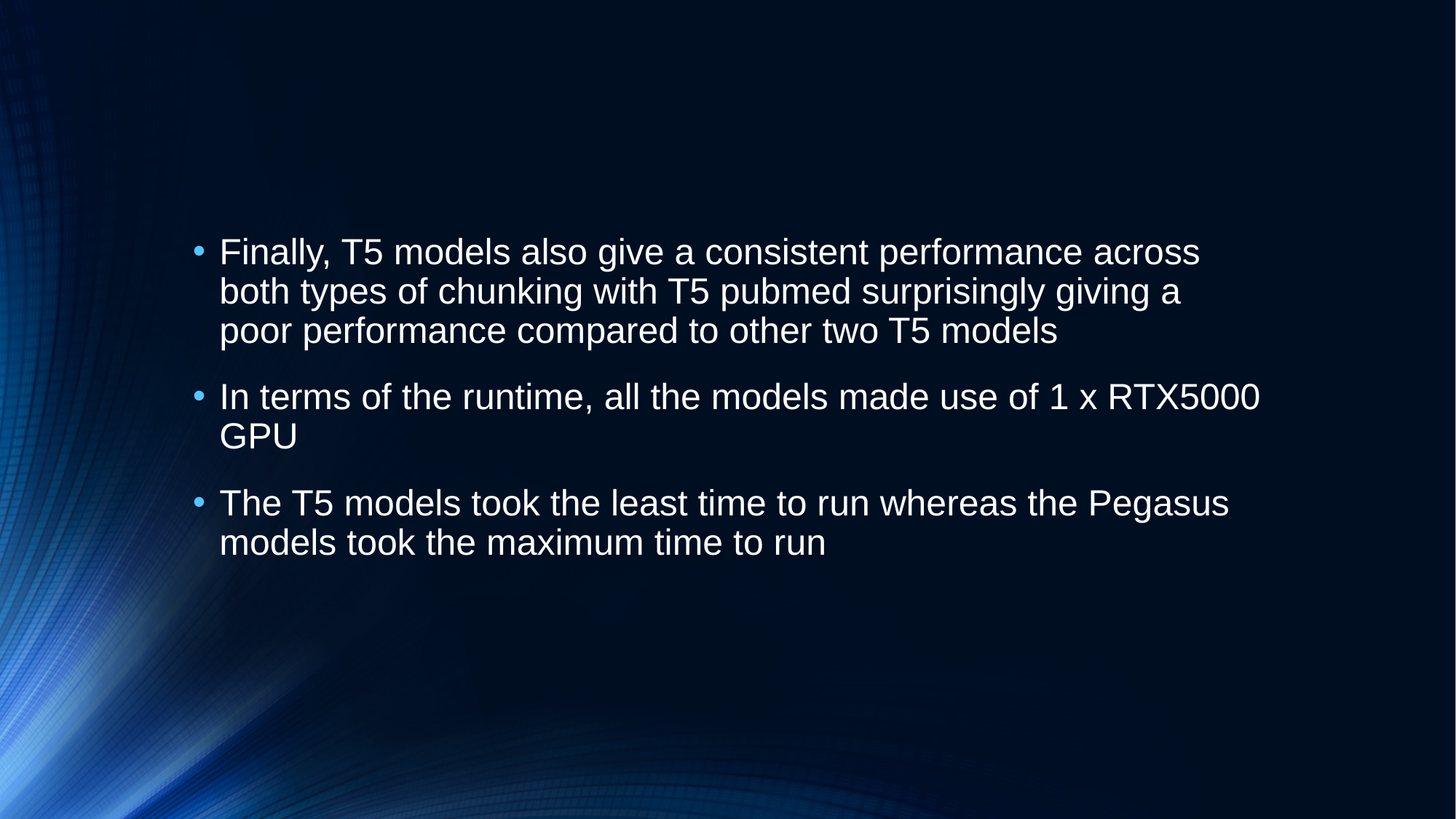

Finally, T5 models also give a consistent performance across both types of chunking with T5 pubmed surprisingly giving a poor performance compared to other two T5 models
In terms of the runtime, all the models made use of 1 x RTX5000 GPU
The T5 models took the least time to run whereas the Pegasus models took the maximum time to run